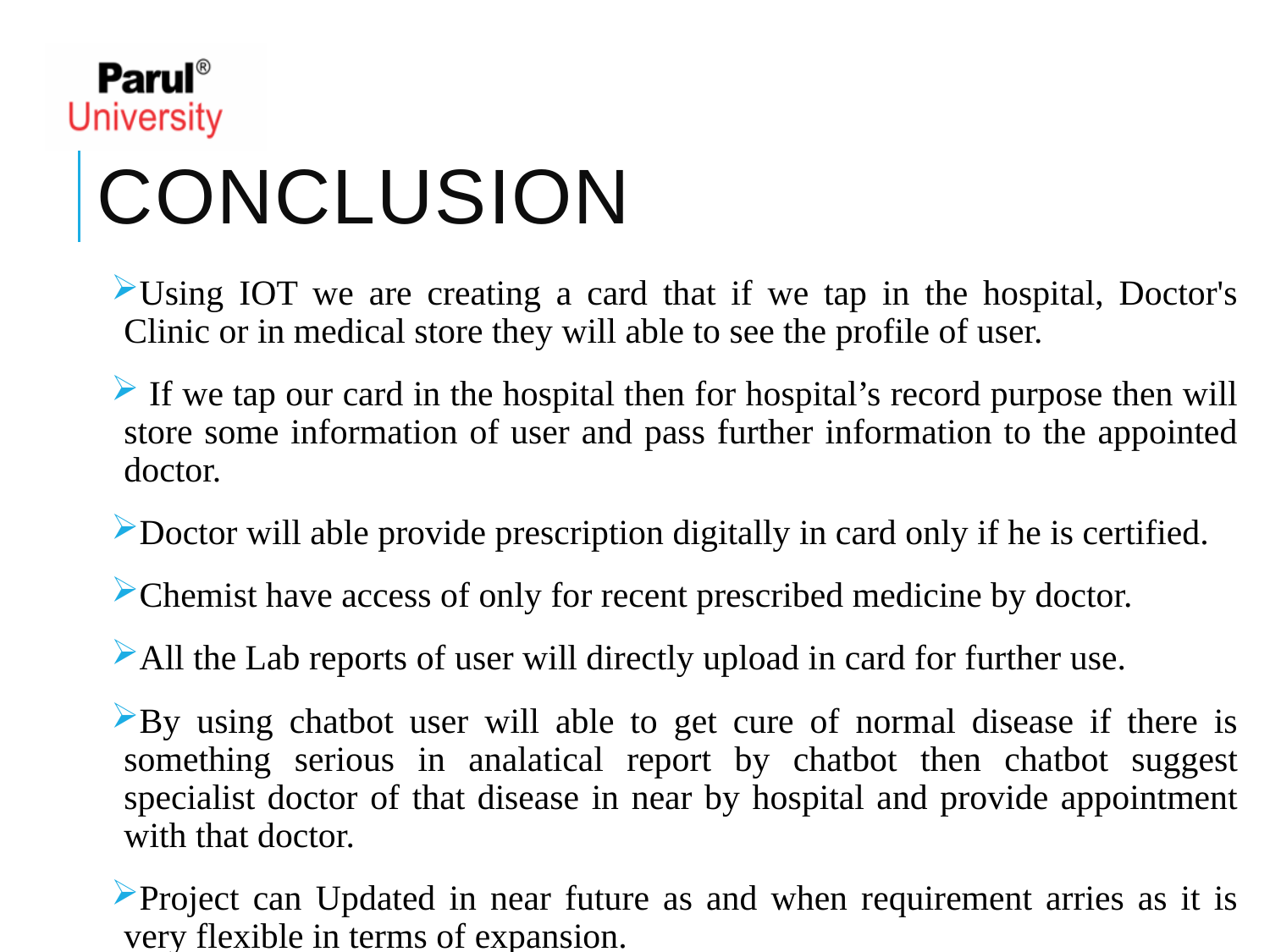

Conclusion

Using IOT we are creating a card that if we tap in the hospital, Doctor's Clinic or in medical store they will able to see the profile of user.
 If we tap our card in the hospital then for hospital’s record purpose then will store some information of user and pass further information to the appointed doctor.
Doctor will able provide prescription digitally in card only if he is certified.
Chemist have access of only for recent prescribed medicine by doctor.
All the Lab reports of user will directly upload in card for further use.
By using chatbot user will able to get cure of normal disease if there is something serious in analatical report by chatbot then chatbot suggest specialist doctor of that disease in near by hospital and provide appointment with that doctor.
Project can Updated in near future as and when requirement arries as it is very flexible in terms of expansion.
17